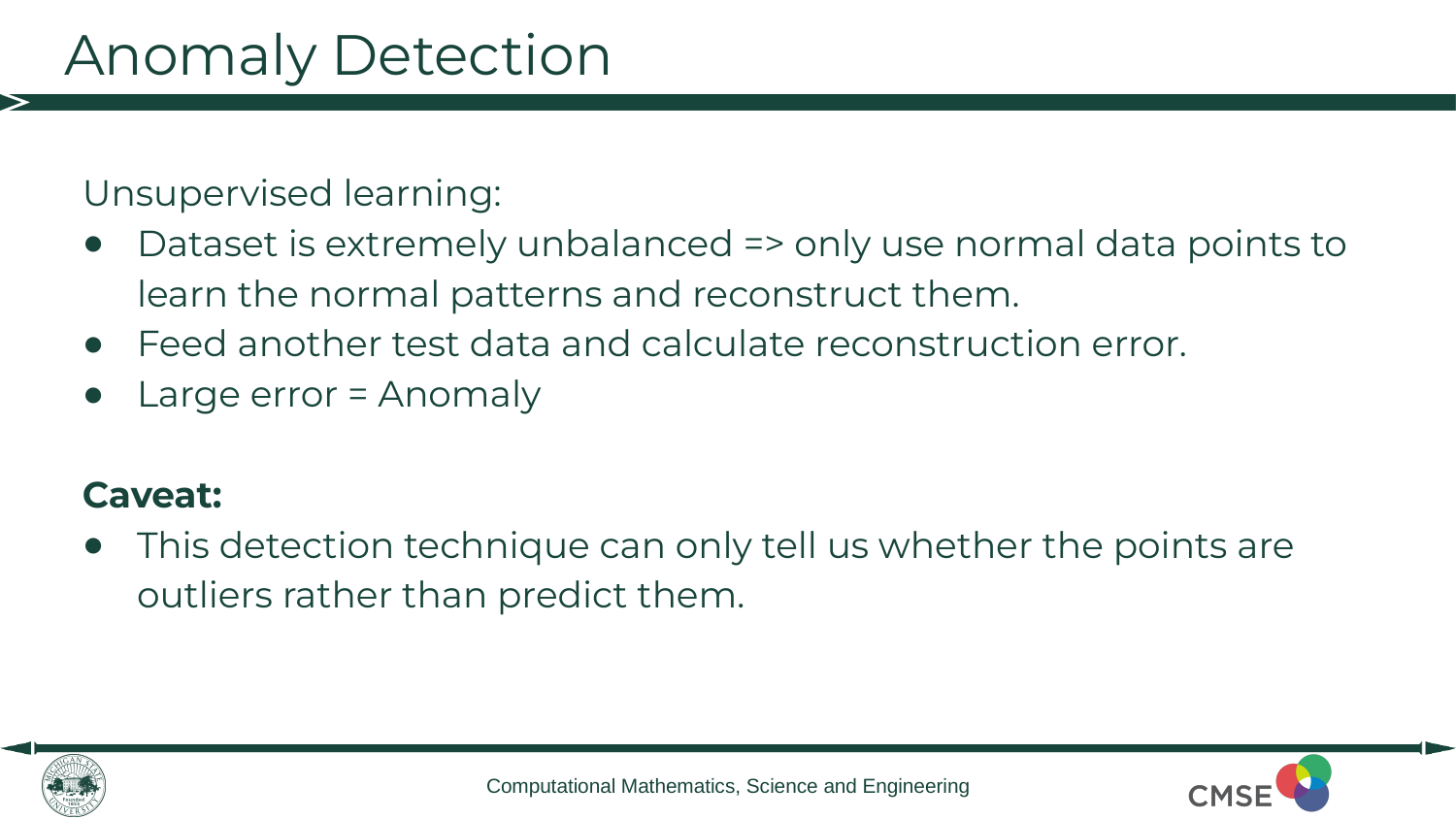

# Anomaly Detection
Unsupervised learning:
Dataset is extremely unbalanced => only use normal data points to learn the normal patterns and reconstruct them.
Feed another test data and calculate reconstruction error.
Large error = Anomaly

Caveat:
This detection technique can only tell us whether the points are outliers rather than predict them.

9